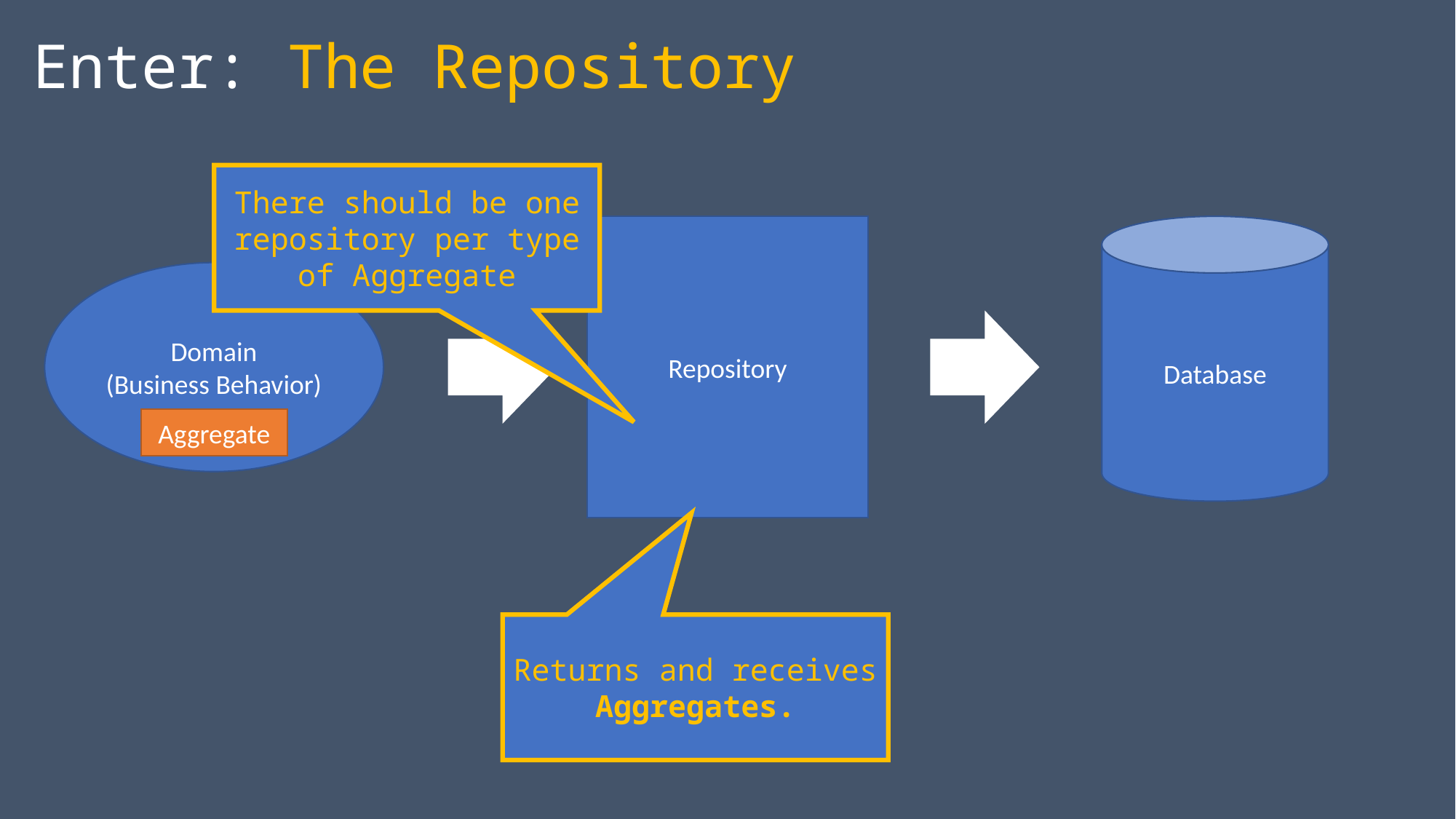

Enter: The Repository
There should be one repository per type of Aggregate
Repository
Database
Domain
(Business Behavior)

Aggregate
Returns and receives Aggregates.